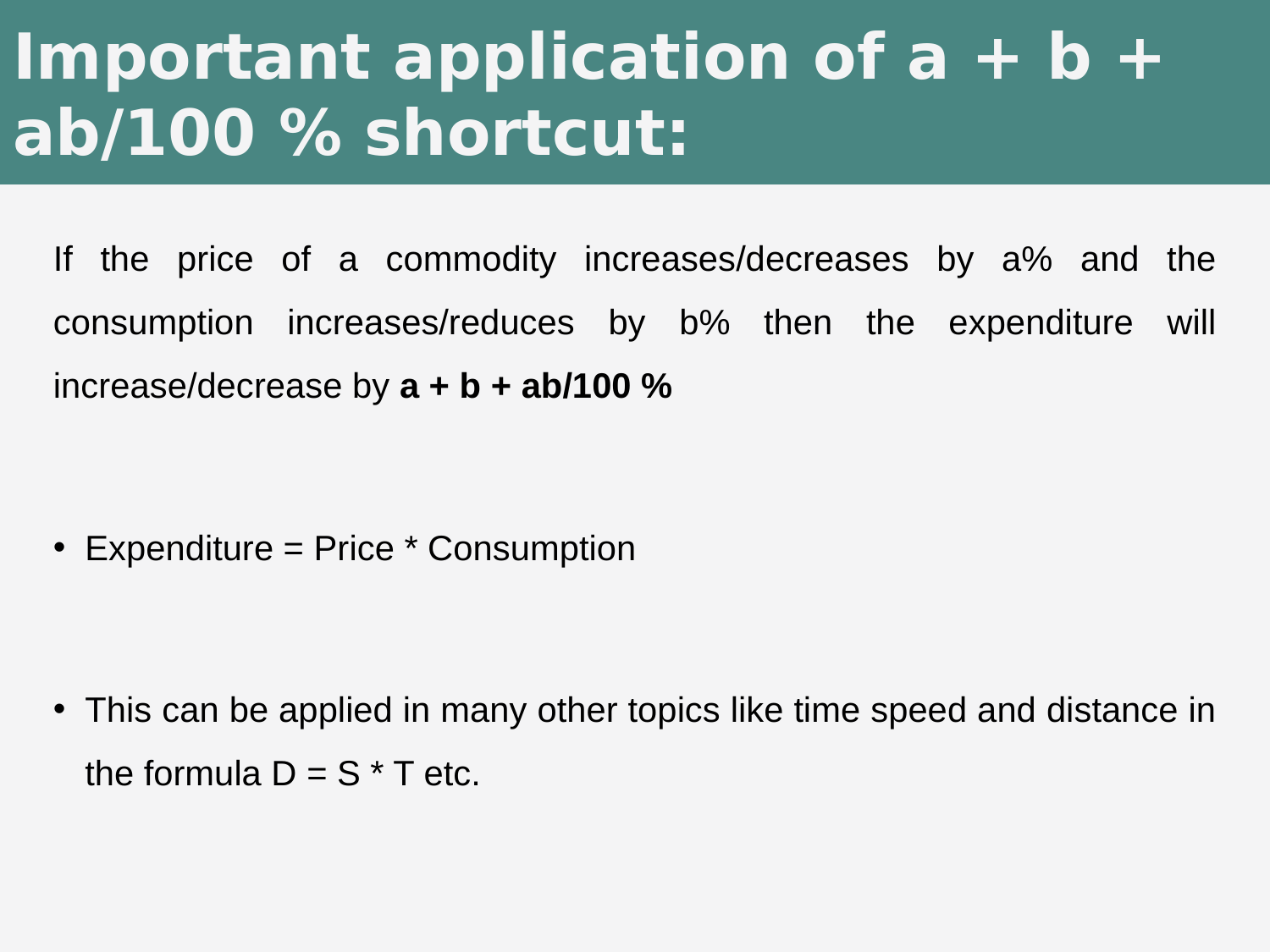

# Important application of a + b + ab/100 % shortcut:
If the price of a commodity increases/decreases by a% and the consumption increases/reduces by b% then the expenditure will increase/decrease by a + b + ab/100 %

Expenditure = Price * Consumption

This can be applied in many other topics like time speed and distance in the formula D = S * T etc.